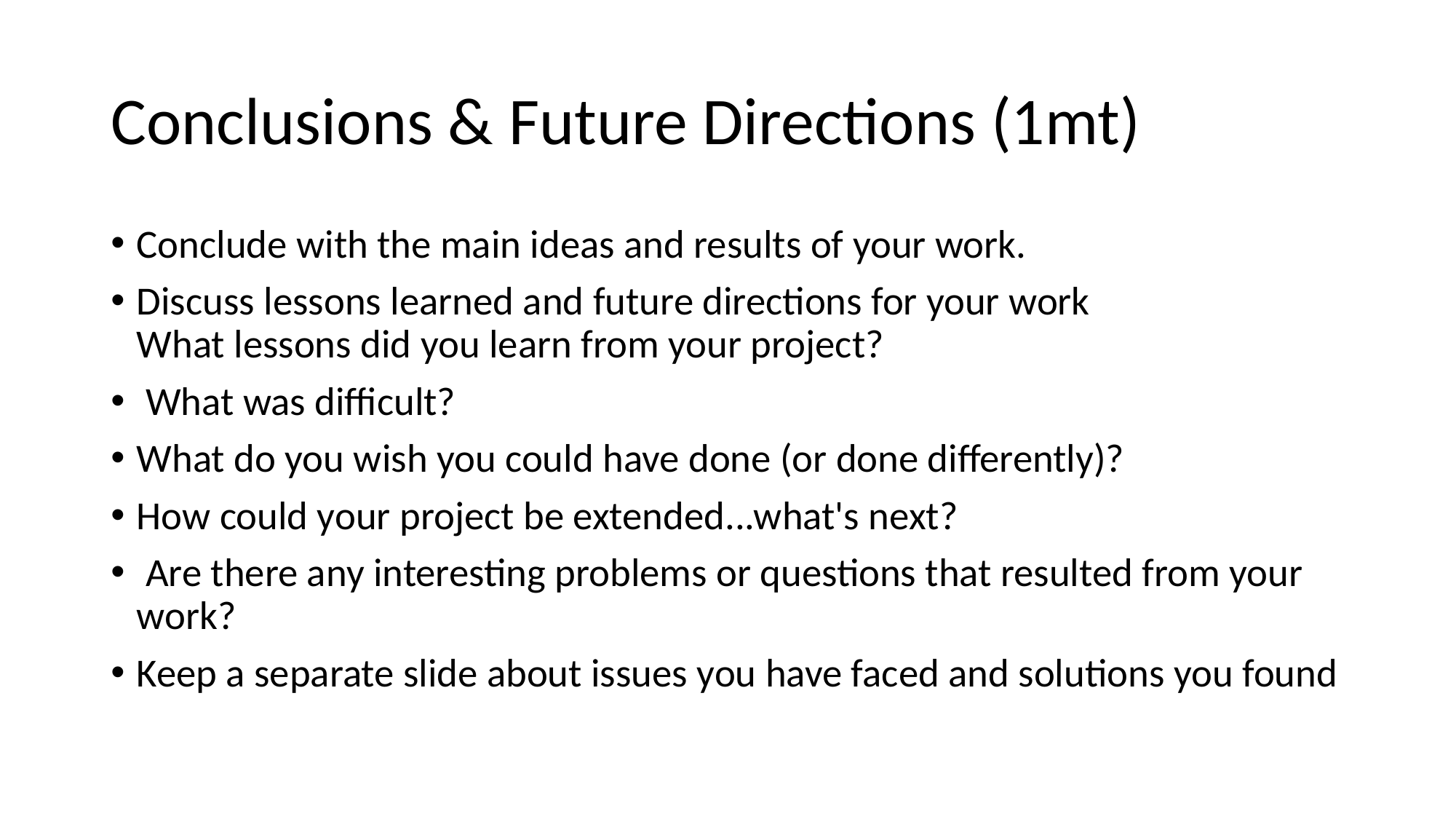

# Conclusions & Future Directions (1mt)
Conclude with the main ideas and results of your work.
Discuss lessons learned and future directions for your work
What lessons did you learn from your project?
 What was difficult?
What do you wish you could have done (or done differently)?
How could your project be extended...what's next?
 Are there any interesting problems or questions that resulted from your work?
Keep a separate slide about issues you have faced and solutions you found